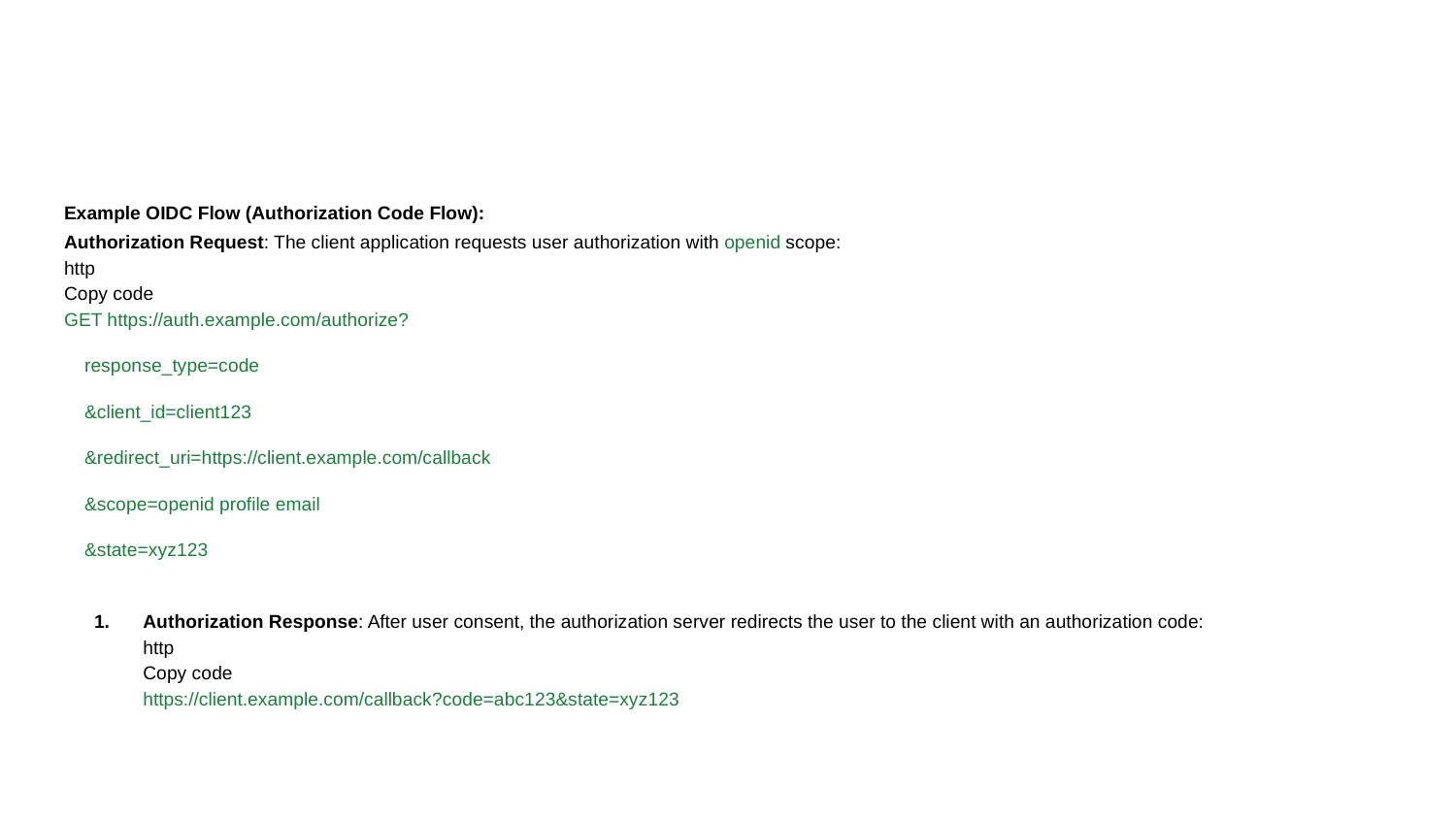

#
Example OIDC Flow (Authorization Code Flow):
Authorization Request: The client application requests user authorization with openid scope:
http
Copy code
GET https://auth.example.com/authorize?
    response_type=code
    &client_id=client123
    &redirect_uri=https://client.example.com/callback
    &scope=openid profile email
    &state=xyz123

Authorization Response: After user consent, the authorization server redirects the user to the client with an authorization code:
http
Copy code
https://client.example.com/callback?code=abc123&state=xyz123